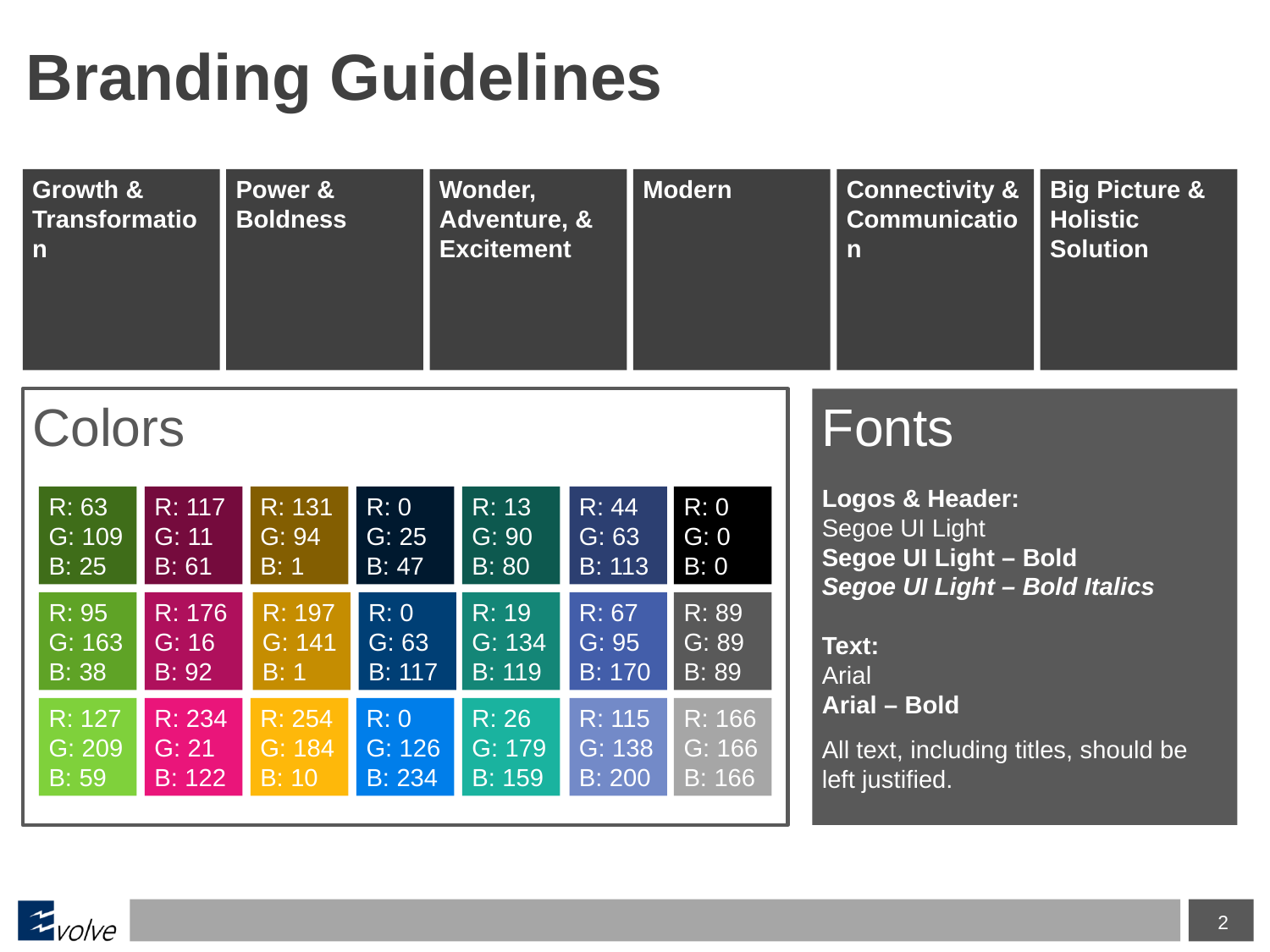

# Branding Guidelines
Growth & Transformation
Power & Boldness
Wonder, Adventure, & Excitement
Modern
Connectivity & Communication
Big Picture & Holistic Solution
Colors
Fonts

Logos & Header:
Segoe UI Light
Segoe UI Light – Bold
Segoe UI Light – Bold Italics

Text:
Arial
Arial – Bold

All text, including titles, should be left justified.
R: 63
G: 109
B: 25
R: 117
G: 11
B: 61
R: 131
G: 94
B: 1
R: 0
G: 25
B: 47
R: 13
G: 90
B: 80
R: 44
G: 63
B: 113
R: 0
G: 0
B: 0
R: 95
G: 163
B: 38
R: 176
G: 16
B: 92
R: 197
G: 141
B: 1
R: 0
G: 63
B: 117
R: 19
G: 134
B: 119
R: 67
G: 95
B: 170
R: 89
G: 89
B: 89
R: 127
G: 209
B: 59
R: 254
G: 184
B: 10
R: 234
G: 21
B: 122
R: 0
G: 126
B: 234
R: 26
G: 179
B: 159
R: 115
G: 138
B: 200
R: 166
G: 166
B: 166
2